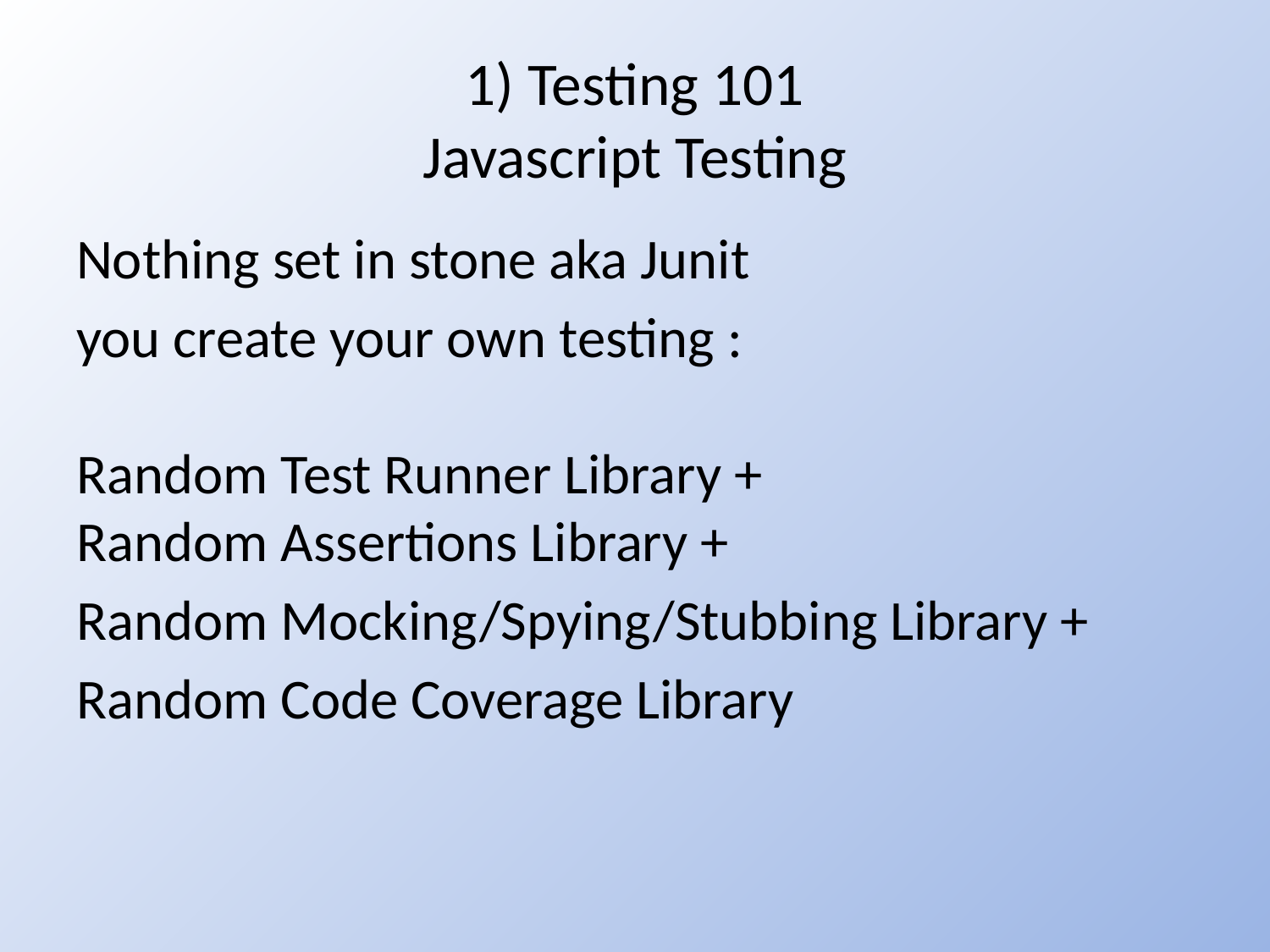

# 1) Testing 101 Javascript Testing
Nothing set in stone aka Junit
you create your own testing :
Random Test Runner Library +
Random Assertions Library +
Random Mocking/Spying/Stubbing Library +
Random Code Coverage Library